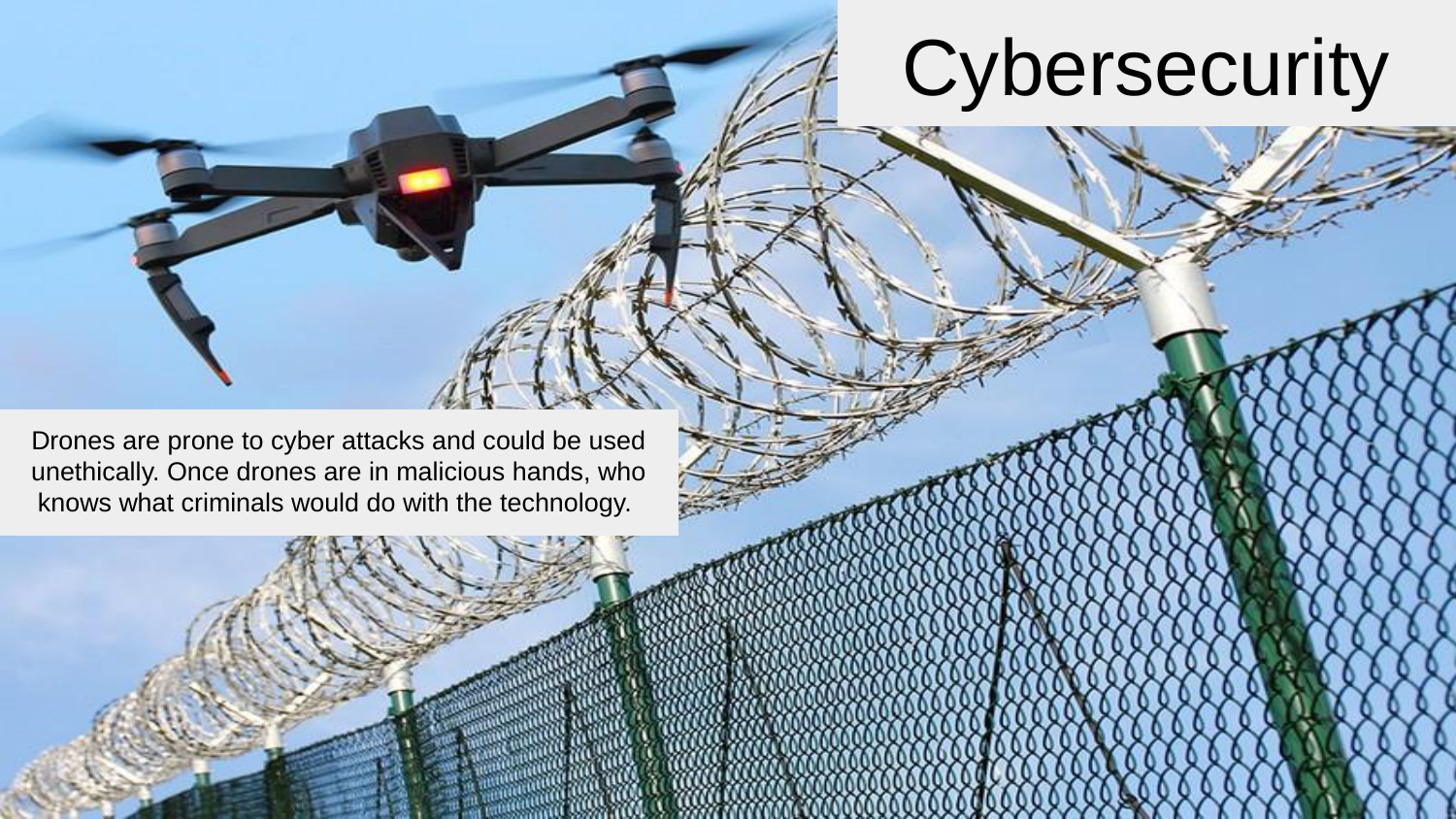

# Cybersecurity
Drones are prone to cyber attacks and could be used unethically. Once drones are in malicious hands, who knows what criminals would do with the technology.